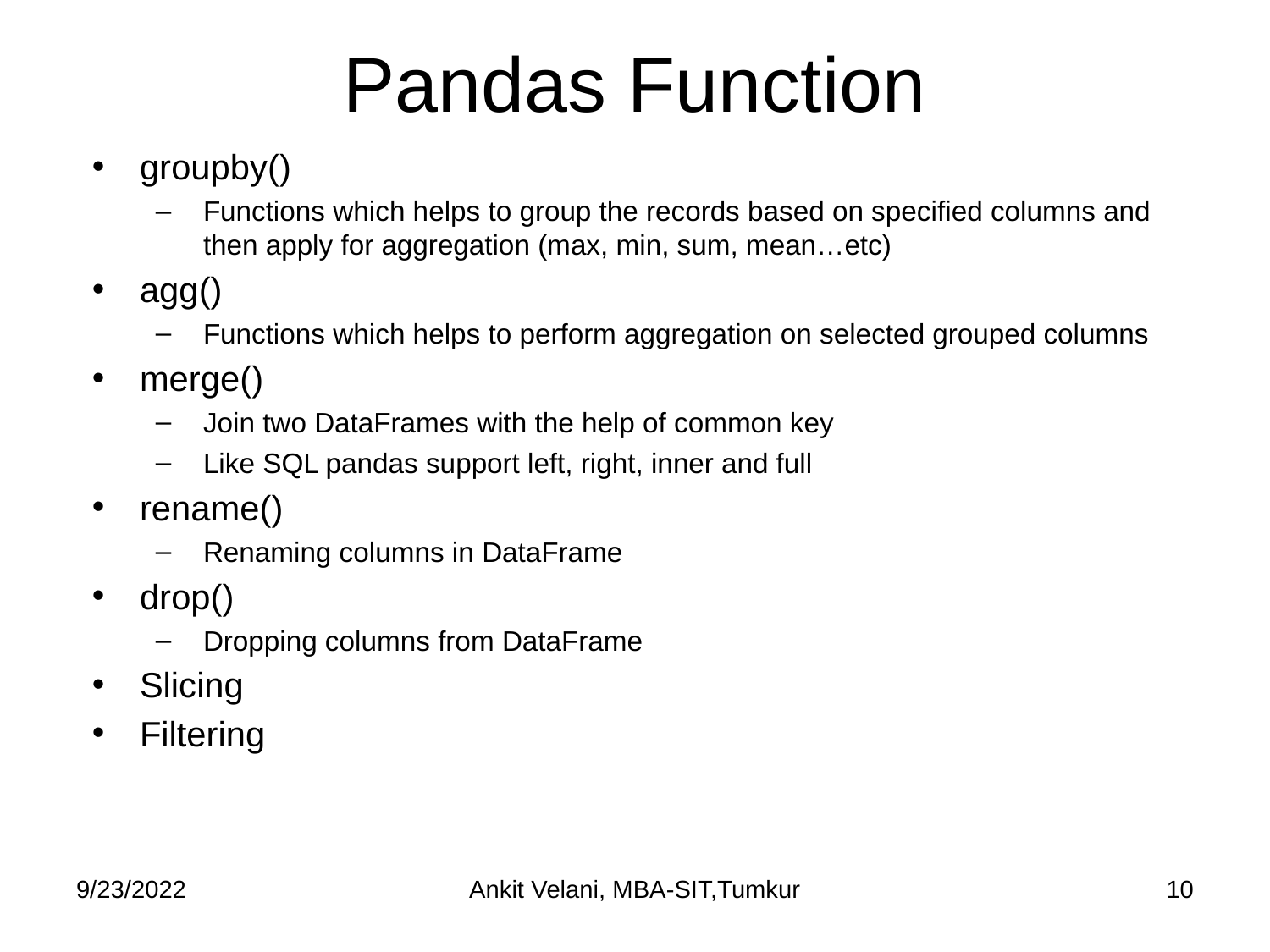

# Pandas Function
groupby()
Functions which helps to group the records based on specified columns and then apply for aggregation (max, min, sum, mean…etc)
agg()
Functions which helps to perform aggregation on selected grouped columns
merge()
Join two DataFrames with the help of common key
Like SQL pandas support left, right, inner and full
rename()
Renaming columns in DataFrame
drop()
Dropping columns from DataFrame
Slicing
Filtering

9/23/2022
Ankit Velani, MBA-SIT,Tumkur
10